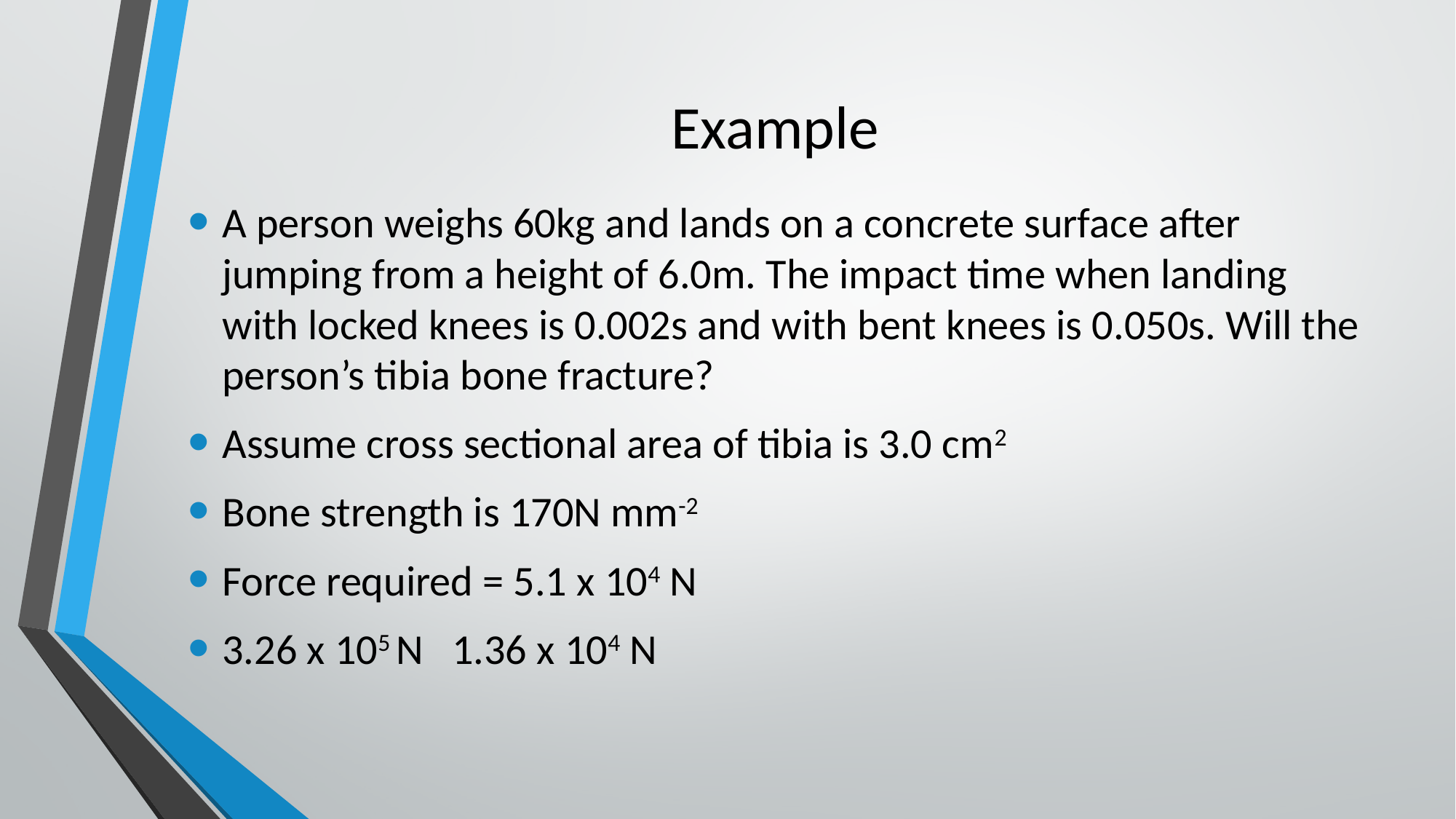

# Example
A person weighs 60kg and lands on a concrete surface after jumping from a height of 6.0m. The impact time when landing with locked knees is 0.002s and with bent knees is 0.050s. Will the person’s tibia bone fracture?
Assume cross sectional area of tibia is 3.0 cm2
Bone strength is 170N mm-2
Force required = 5.1 x 104 N
3.26 x 105 N   1.36 x 104 N